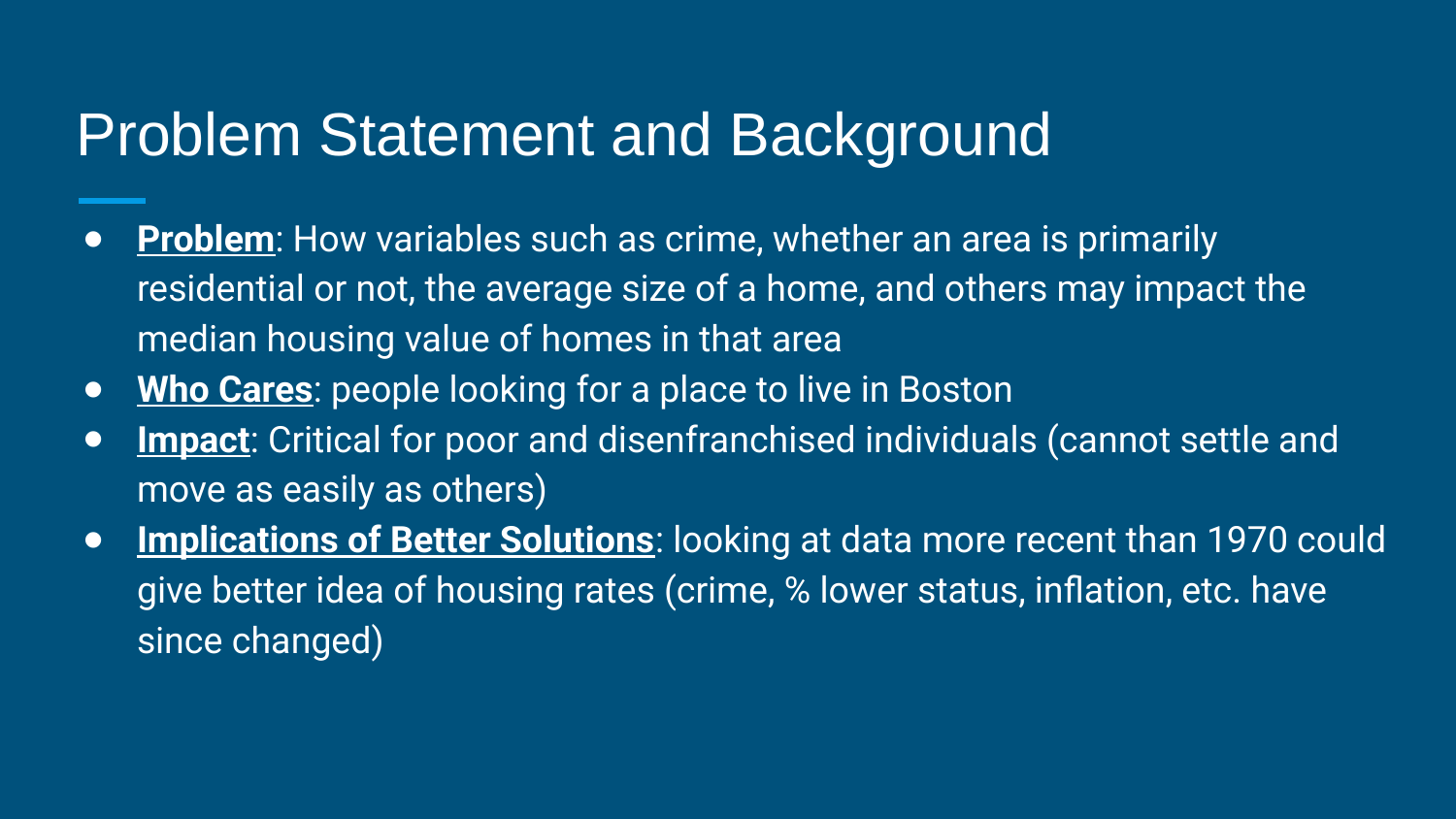

# Problem Statement and Background
Problem: How variables such as crime, whether an area is primarily residential or not, the average size of a home, and others may impact the median housing value of homes in that area
Who Cares: people looking for a place to live in Boston
Impact: Critical for poor and disenfranchised individuals (cannot settle and move as easily as others)
Implications of Better Solutions: looking at data more recent than 1970 could give better idea of housing rates (crime, % lower status, inflation, etc. have since changed)